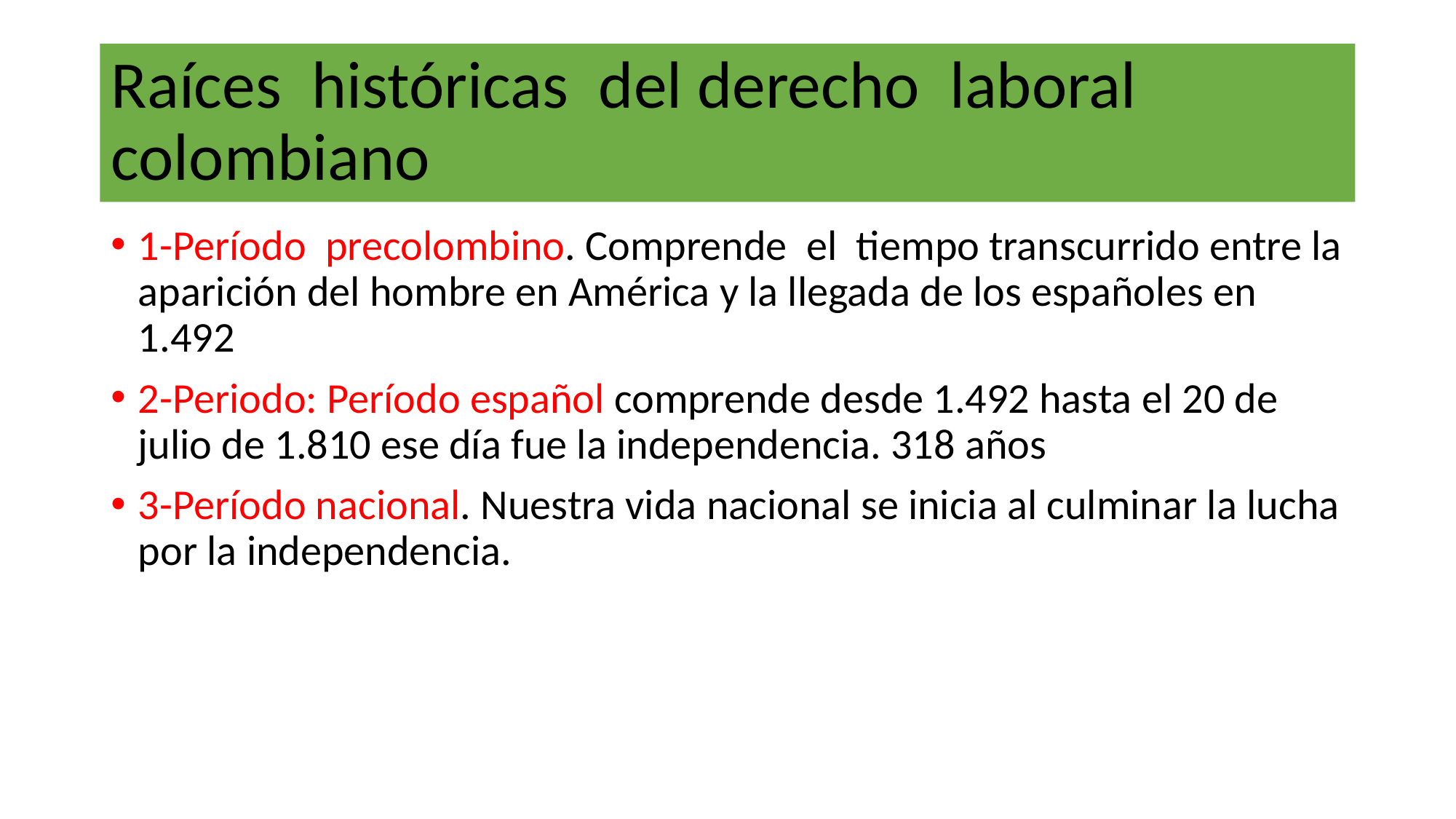

# Raíces  históricas  del derecho  laboral       colombiano
1-Período  precolombino. Comprende  el  tiempo transcurrido entre la aparición del hombre en América y la llegada de los españoles en 1.492
2-Periodo: Período español comprende desde 1.492 hasta el 20 de julio de 1.810 ese día fue la independencia. 318 años
3-Período nacional. Nuestra vida nacional se inicia al culminar la lucha por la independencia.